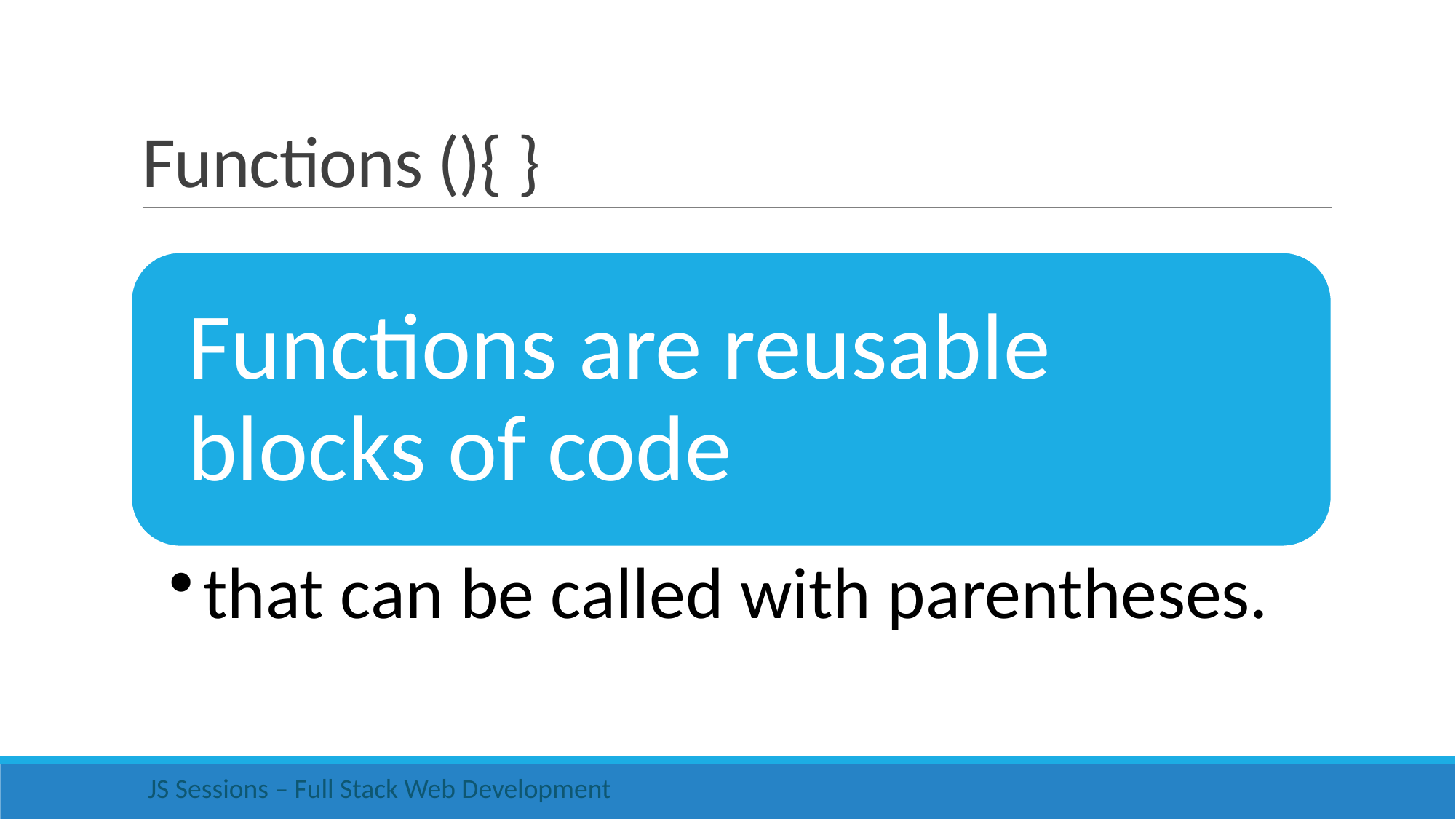

# Functions (){ }
Functions are reusable blocks of code
that can be called with parentheses.
 JS Sessions – Full Stack Web Development